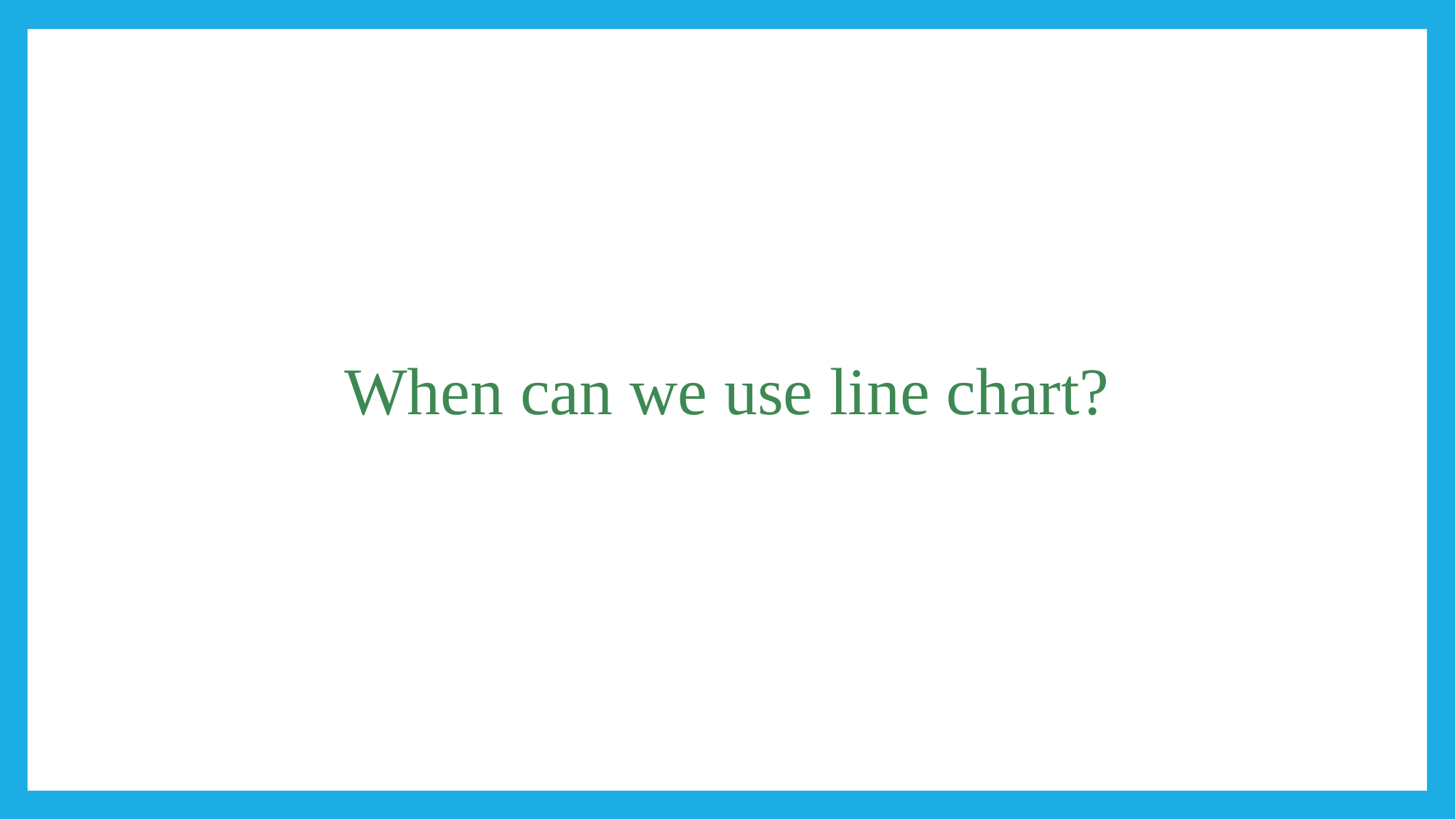

#
When can we use line chart?